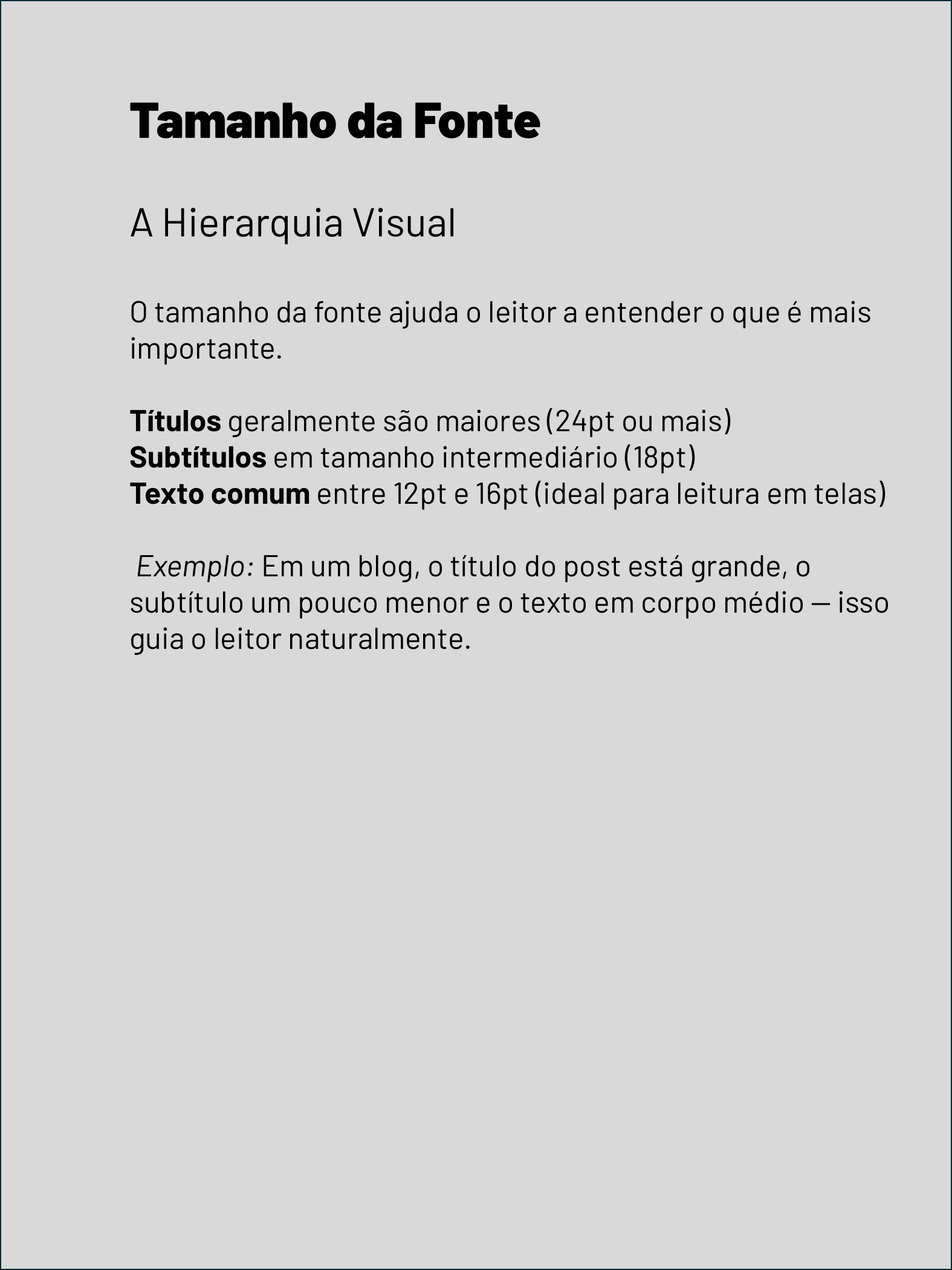

Tamanho da Fonte
A Hierarquia Visual
O tamanho da fonte ajuda o leitor a entender o que é mais importante.

Títulos geralmente são maiores (24pt ou mais)
Subtítulos em tamanho intermediário (18pt)
Texto comum entre 12pt e 16pt (ideal para leitura em telas)

 Exemplo: Em um blog, o título do post está grande, o subtítulo um pouco menor e o texto em corpo médio — isso guia o leitor naturalmente.